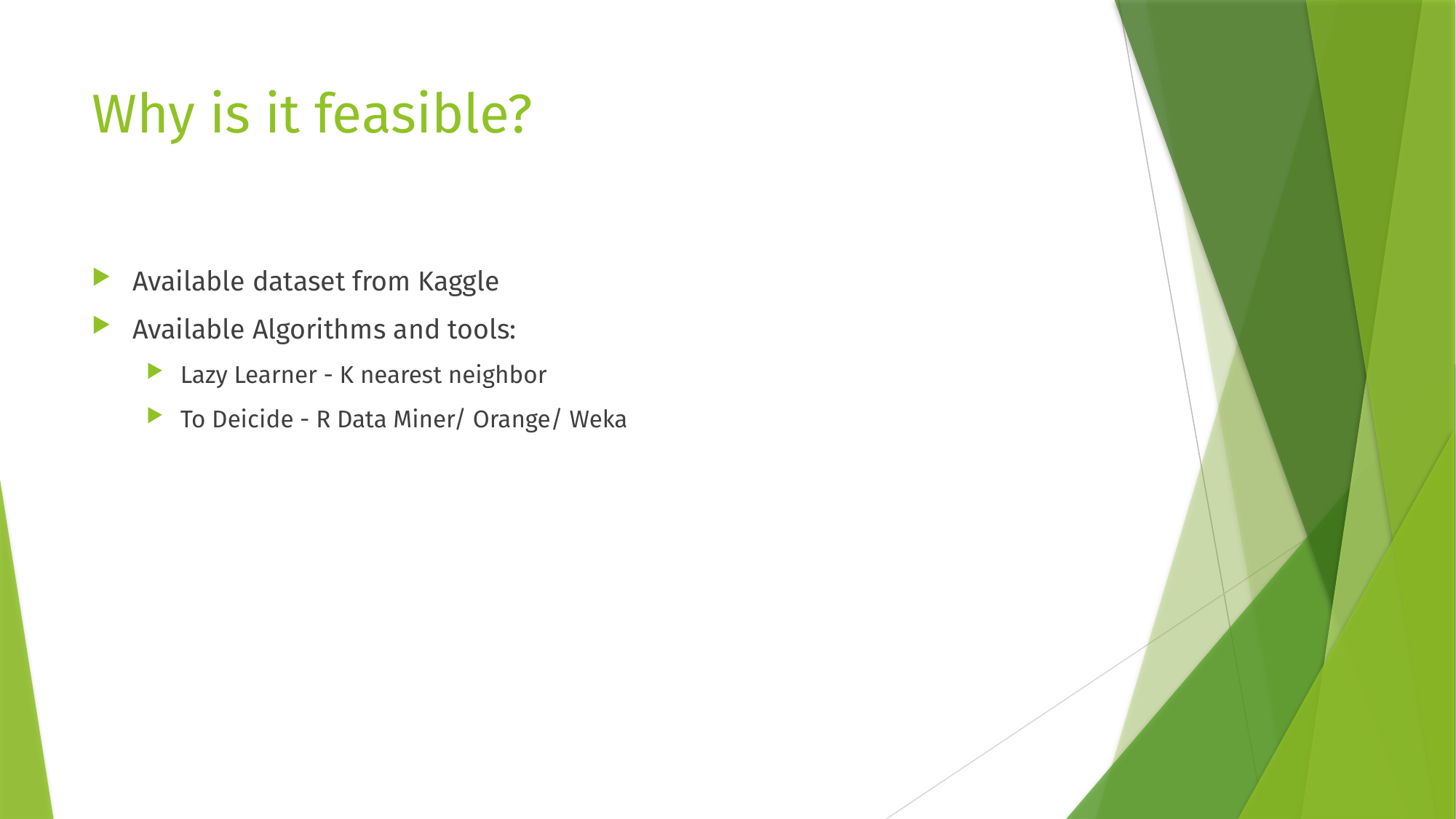

# Why is it feasible?
Available dataset from Kaggle
Available Algorithms and tools:
Lazy Learner - K nearest neighbor
To Deicide - R Data Miner/ Orange/ Weka